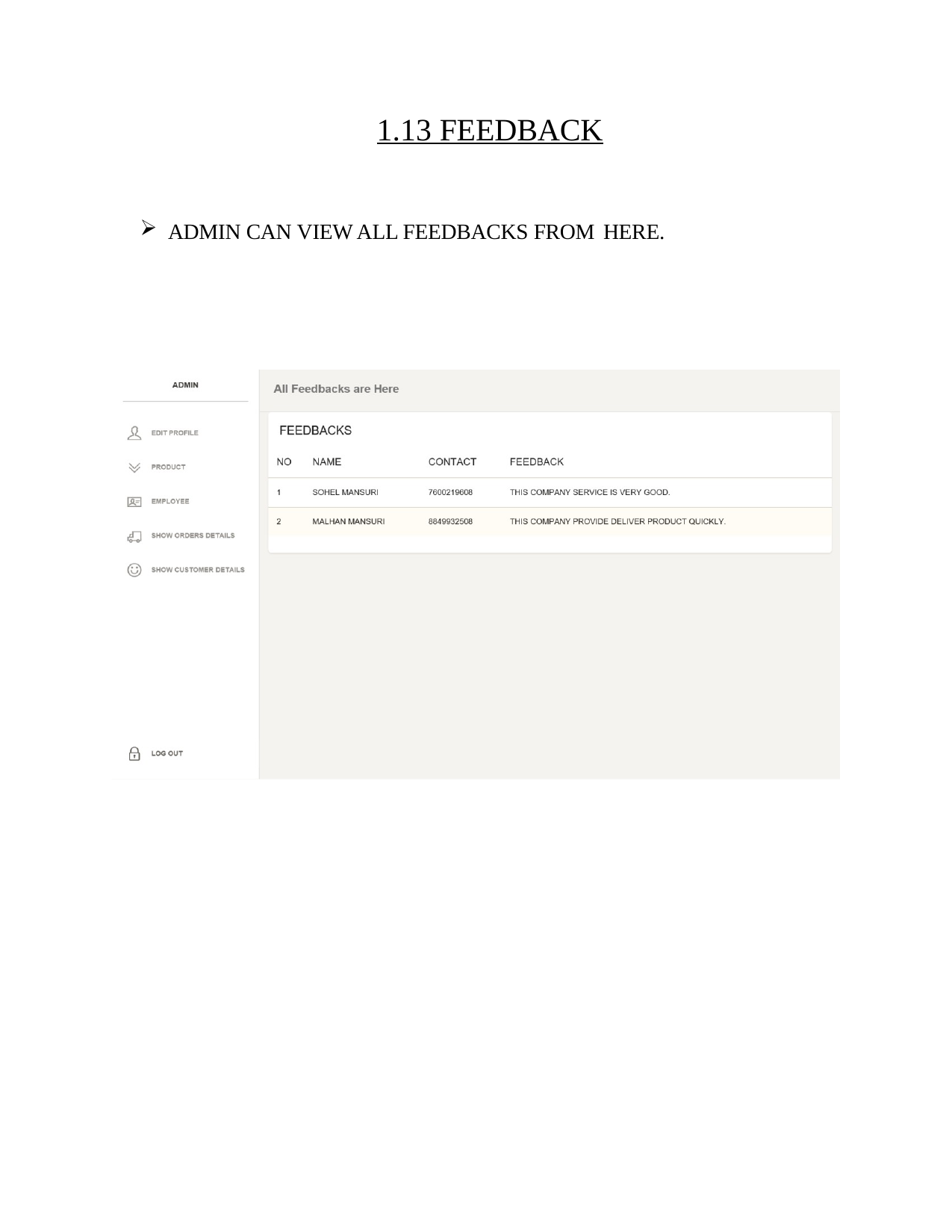

1.13 FEEDBACK
ADMIN CAN VIEW ALL FEEDBACKS FROM HERE.